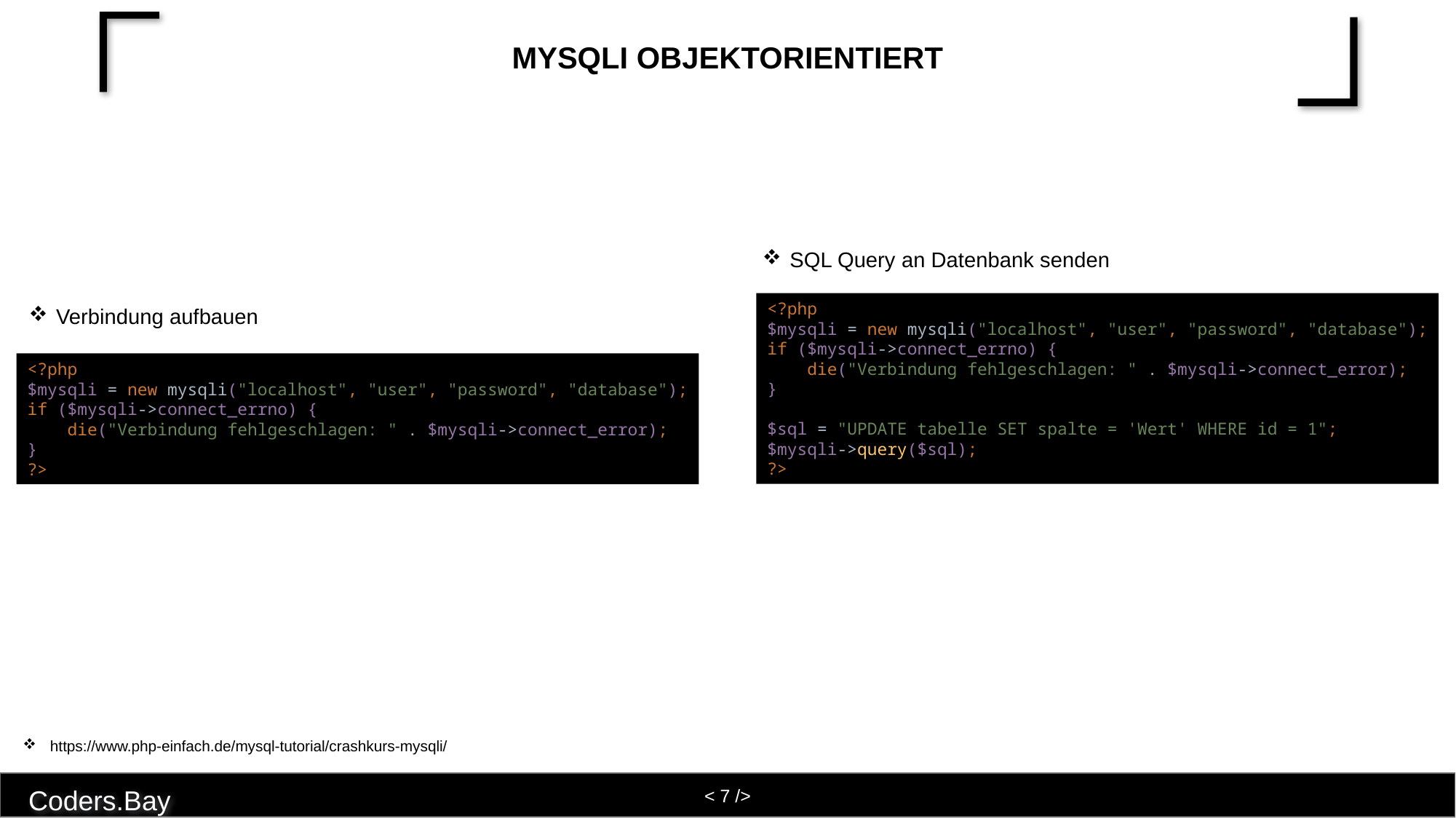

# MySQLi objektorientiert
SQL Query an Datenbank senden
<?php
$mysqli = new mysqli("localhost", "user", "password", "database");
if ($mysqli->connect_errno) {
    die("Verbindung fehlgeschlagen: " . $mysqli->connect_error);
}
$sql = "UPDATE tabelle SET spalte = 'Wert' WHERE id = 1";
$mysqli->query($sql);
?>
Verbindung aufbauen
<?php
$mysqli = new mysqli("localhost", "user", "password", "database");
if ($mysqli->connect_errno) {
    die("Verbindung fehlgeschlagen: " . $mysqli->connect_error);
}
?>
https://www.php-einfach.de/mysql-tutorial/crashkurs-mysqli/